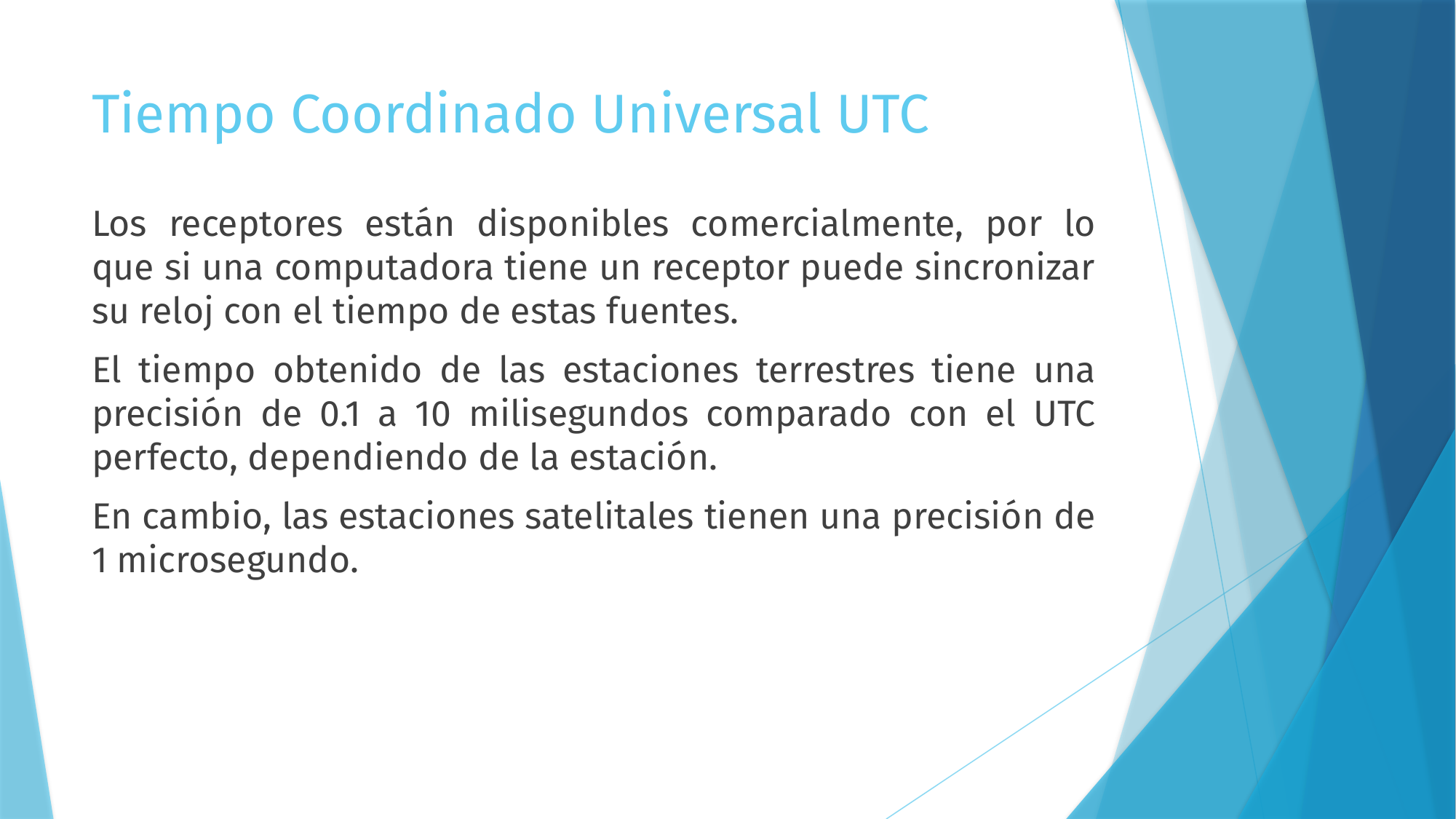

# Tiempo Coordinado Universal UTC
Los receptores están disponibles comercialmente, por lo que si una computadora tiene un receptor puede sincronizar su reloj con el tiempo de estas fuentes.
El tiempo obtenido de las estaciones terrestres tiene una precisión de 0.1 a 10 milisegundos comparado con el UTC perfecto, dependiendo de la estación.
En cambio, las estaciones satelitales tienen una precisión de 1 microsegundo.